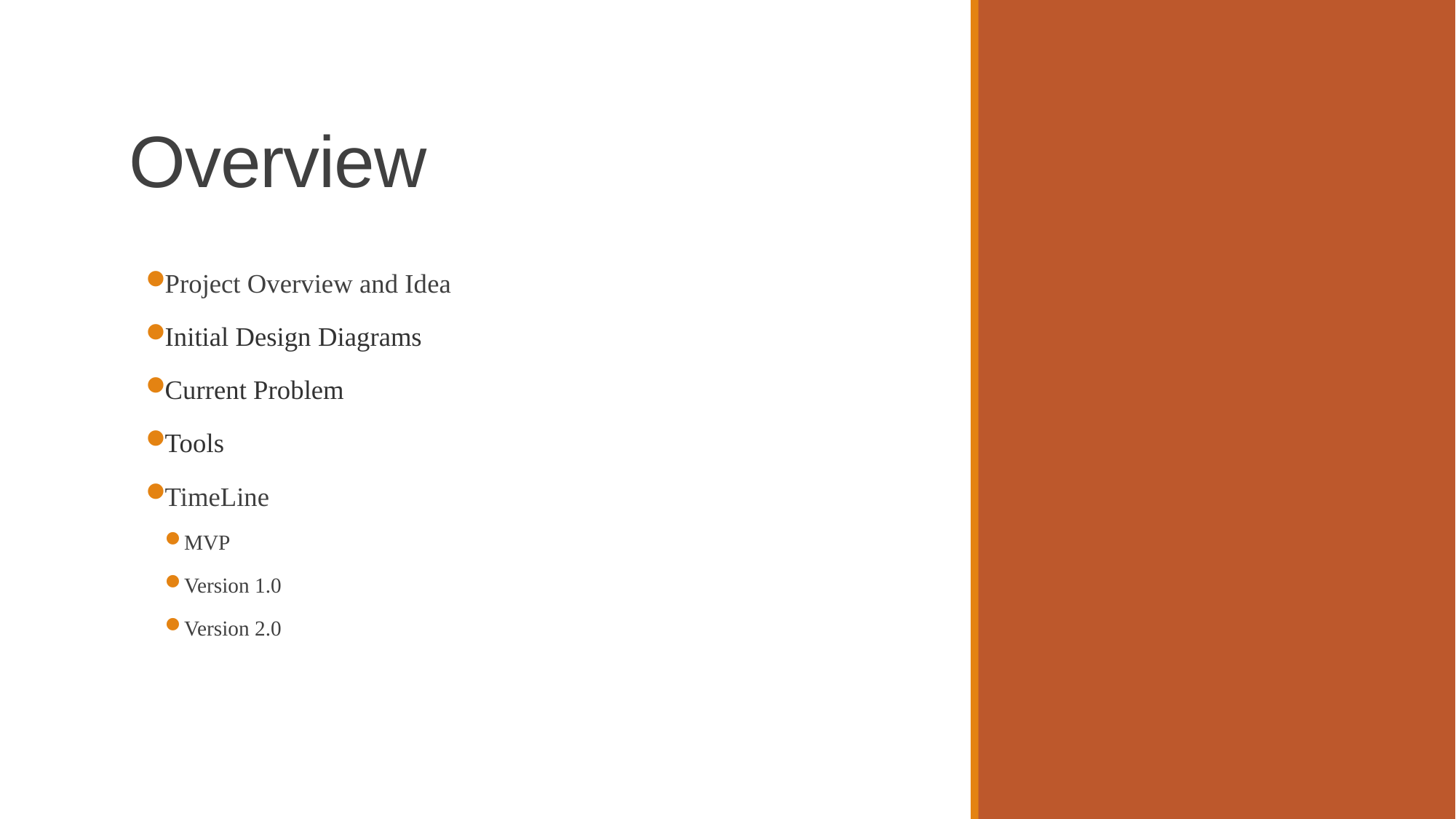

# Overview
Project Overview and Idea
Initial Design Diagrams
Current Problem
Tools
TimeLine
MVP
Version 1.0
Version 2.0